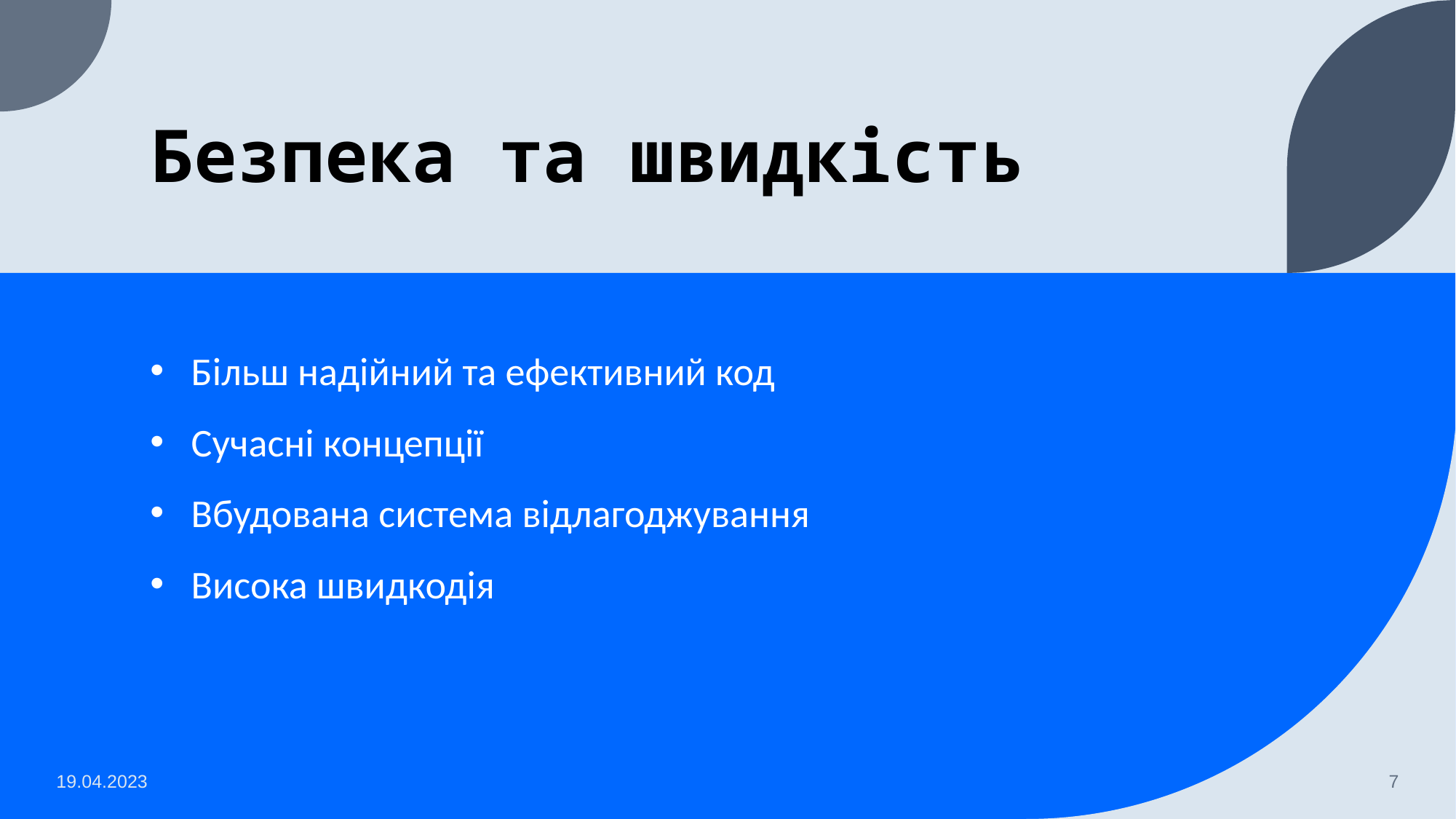

# Безпека та швидкість
Більш надійний та ефективний код
Сучасні концепції
Вбудована система відлагоджування
Висока швидкодія
19.04.2023
7